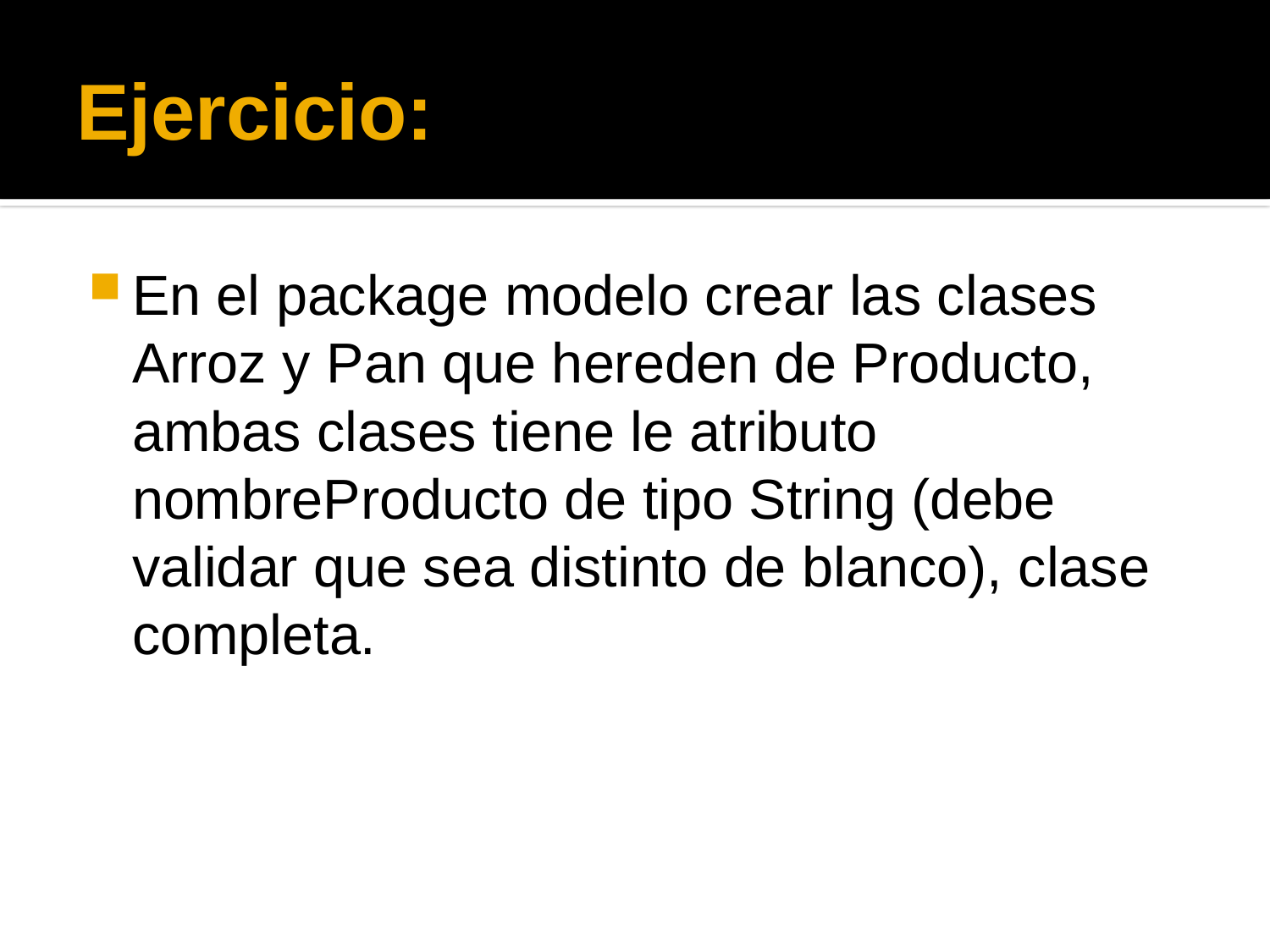

# Ejercicio:
En el package modelo crear las clases  Arroz y Pan que hereden de Producto, ambas clases tiene le atributo nombreProducto de tipo String (debe validar que sea distinto de blanco), clase completa.